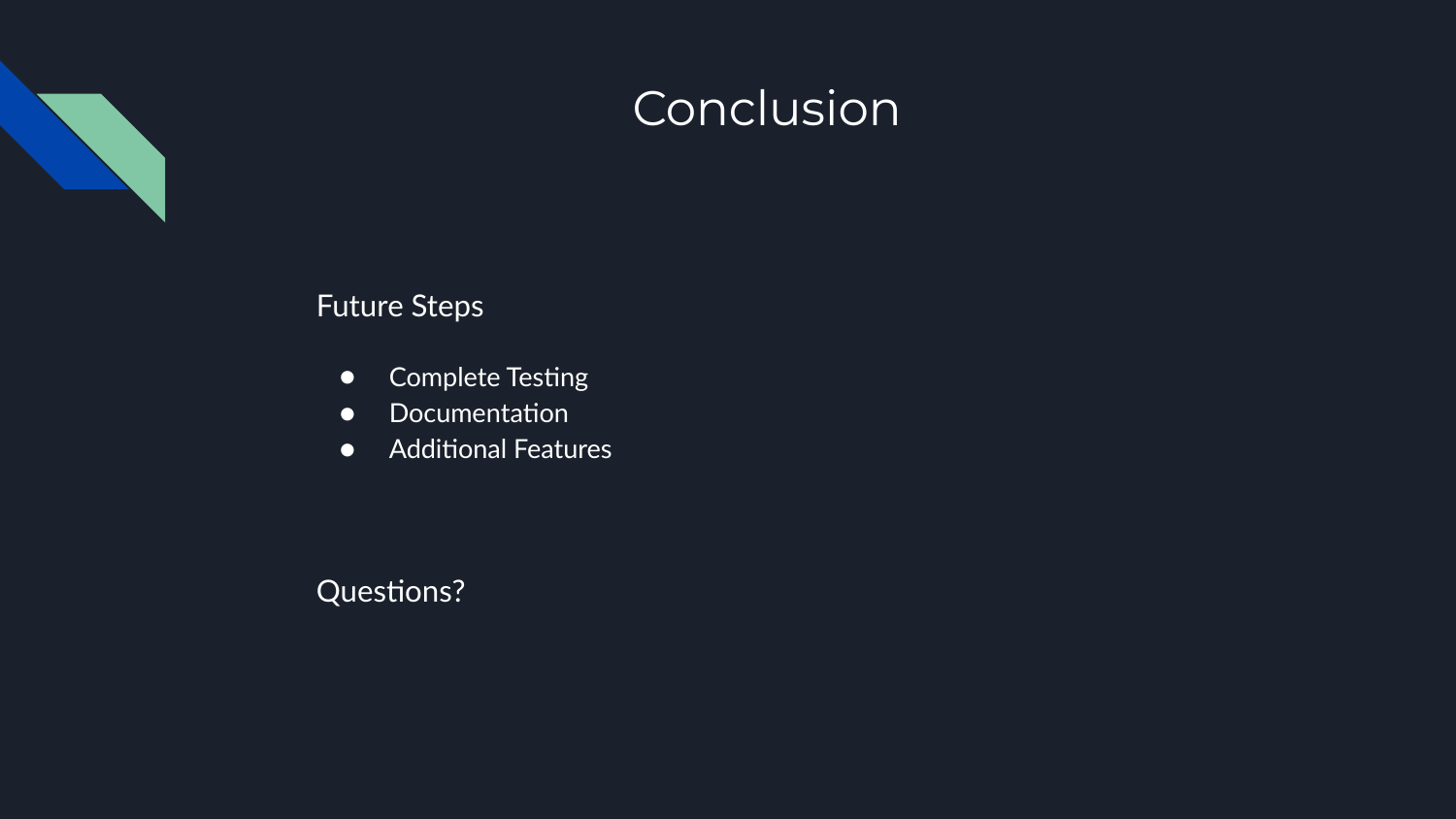

# Conclusion
Future Steps
Complete Testing
Documentation
Additional Features
Questions?